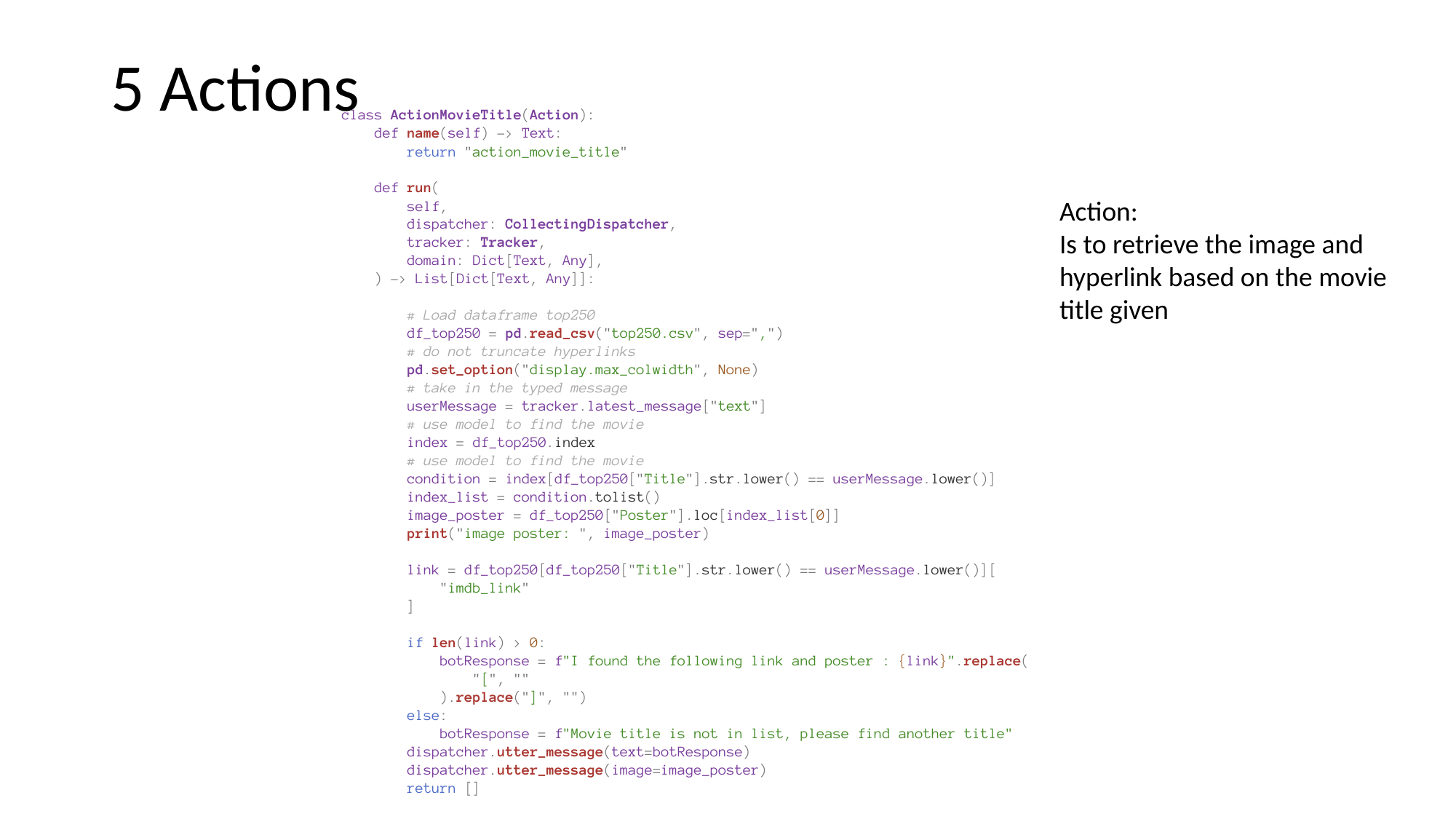

# 5 Actions
class ActionMovieTitle(Action):
    def name(self) -> Text:
        return "action_movie_title"
    def run(
        self,
        dispatcher: CollectingDispatcher,
        tracker: Tracker,
        domain: Dict[Text, Any],
    ) -> List[Dict[Text, Any]]:
        # Load dataframe top250
        df_top250 = pd.read_csv("top250.csv", sep=",")
        # do not truncate hyperlinks
        pd.set_option("display.max_colwidth", None)
        # take in the typed message
        userMessage = tracker.latest_message["text"]
        # use model to find the movie
        index = df_top250.index
        # use model to find the movie
        condition = index[df_top250["Title"].str.lower() == userMessage.lower()]
        index_list = condition.tolist()
        image_poster = df_top250["Poster"].loc[index_list[0]]
        print("image poster: ", image_poster)
        link = df_top250[df_top250["Title"].str.lower() == userMessage.lower()][
            "imdb_link"
        ]
        if len(link) > 0:
            botResponse = f"I found the following link and poster : {link}".replace(
                "[", ""
            ).replace("]", "")
        else:
            botResponse = f"Movie title is not in list, please find another title"
        dispatcher.utter_message(text=botResponse)
        dispatcher.utter_message(image=image_poster)
        return []
Action:
Is to retrieve the image and hyperlink based on the movie title given